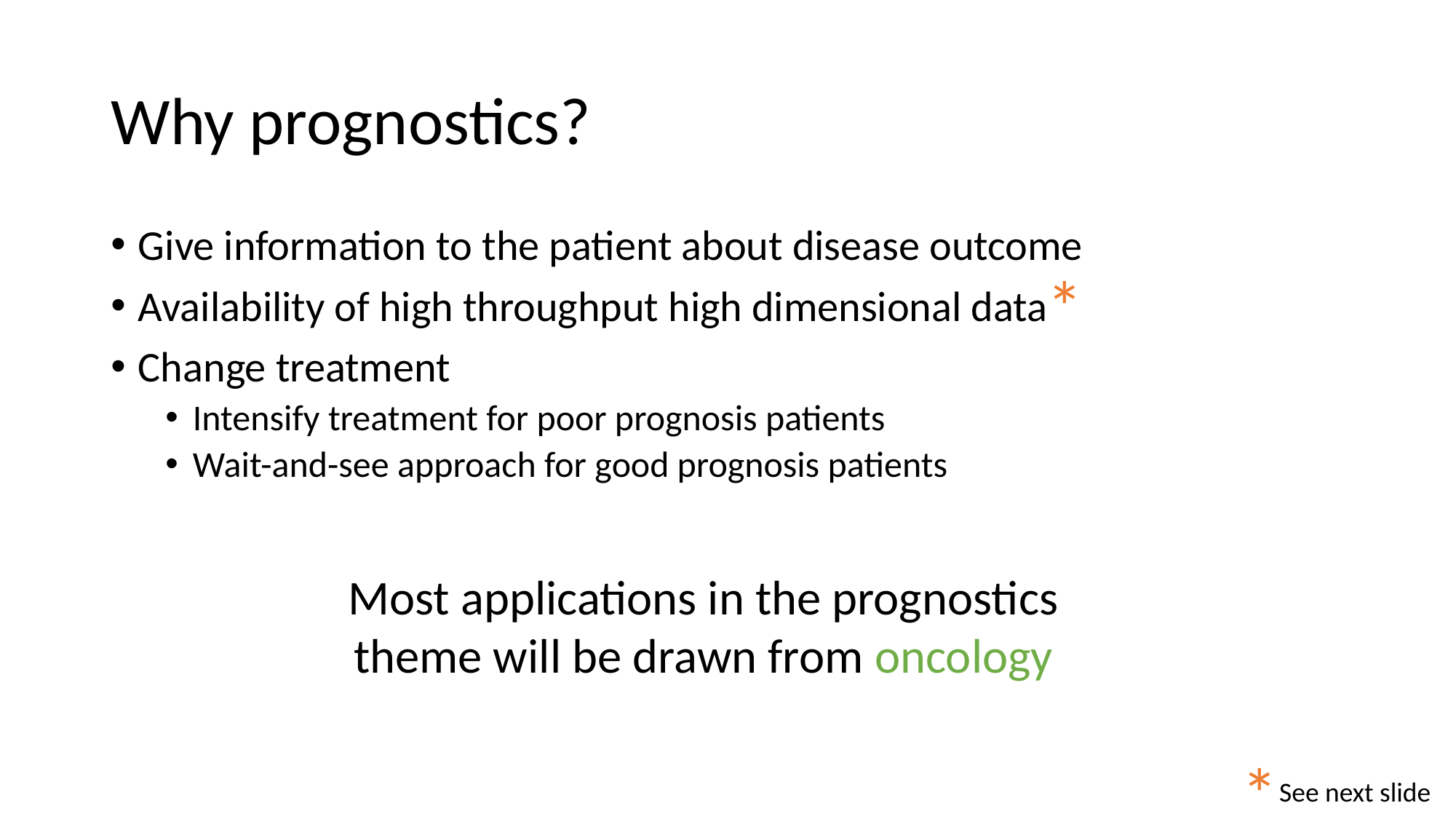

# Why prognostics?
Give information to the patient about disease outcome
Availability of high throughput high dimensional data
Change treatment
Intensify treatment for poor prognosis patients
Wait-and-see approach for good prognosis patients

*
Most applications in the prognostics theme will be drawn from oncology
*
See next slide